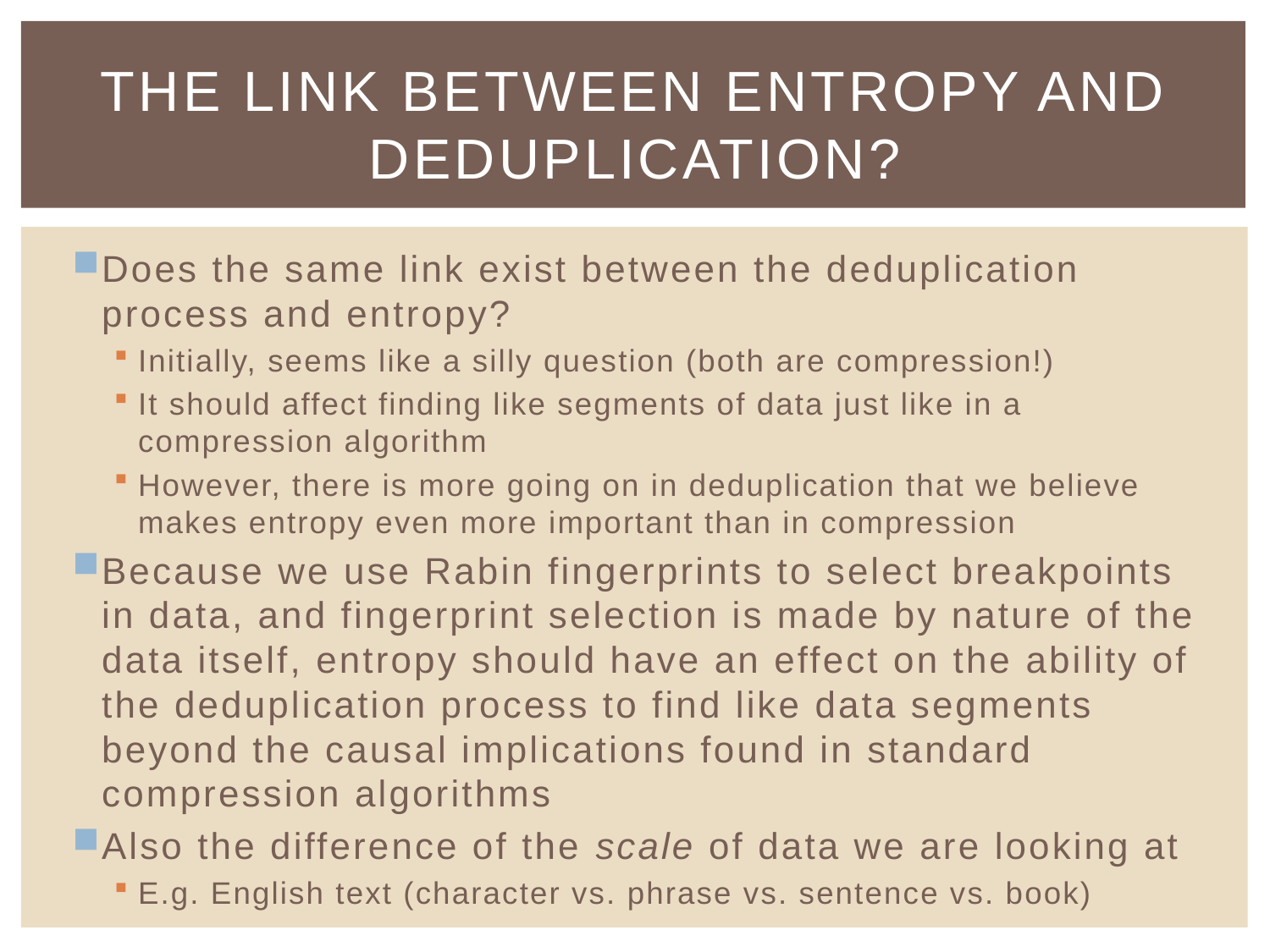

# The Link between Entropy and deduplication?
Does the same link exist between the deduplication process and entropy?
Initially, seems like a silly question (both are compression!)
It should affect finding like segments of data just like in a compression algorithm
However, there is more going on in deduplication that we believe makes entropy even more important than in compression
Because we use Rabin fingerprints to select breakpoints in data, and fingerprint selection is made by nature of the data itself, entropy should have an effect on the ability of the deduplication process to find like data segments beyond the causal implications found in standard compression algorithms
Also the difference of the scale of data we are looking at
E.g. English text (character vs. phrase vs. sentence vs. book)